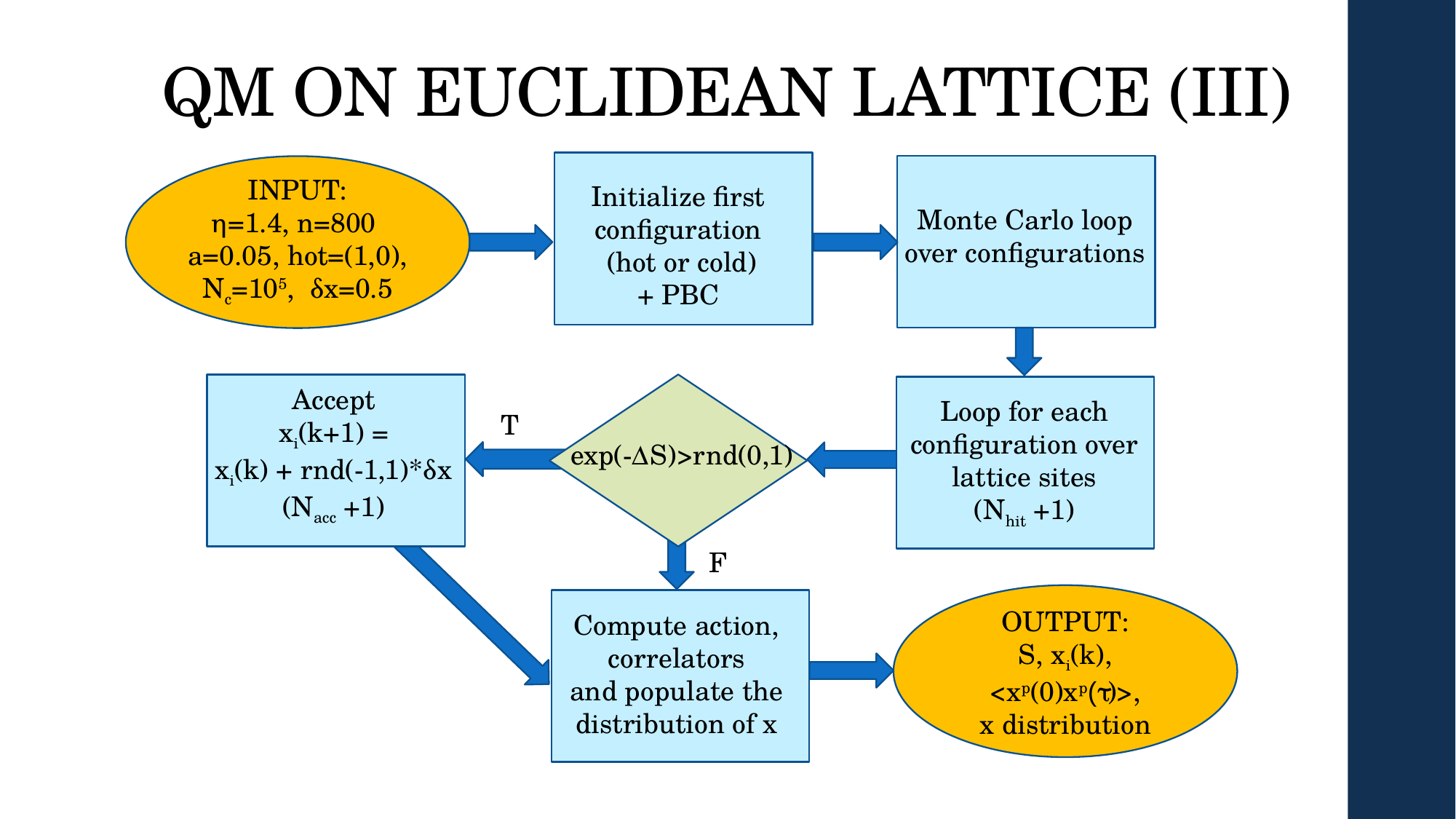

# QM ON EUCLIDEAN LATTICE (III)

INPUT:
η=1.4, n=800
a=0.05, hot=(1,0),
Nc=105,  δx=0.5

Initialize first configuration
 (hot or cold)
+ PBC
Monte Carlo loop over configurations

Accept
xi(k+1) =
xi(k) + rnd(-1,1)*δx
(Nacc +1)

Loop for each configuration over lattice sites
(Nhit +1)
T
exp(-ΔS)>rnd(0,1)

F

OUTPUT:
S, xi(k),
<xp(0)xp(τ)>,
x distribution
Compute action, correlators
and populate the distribution of x